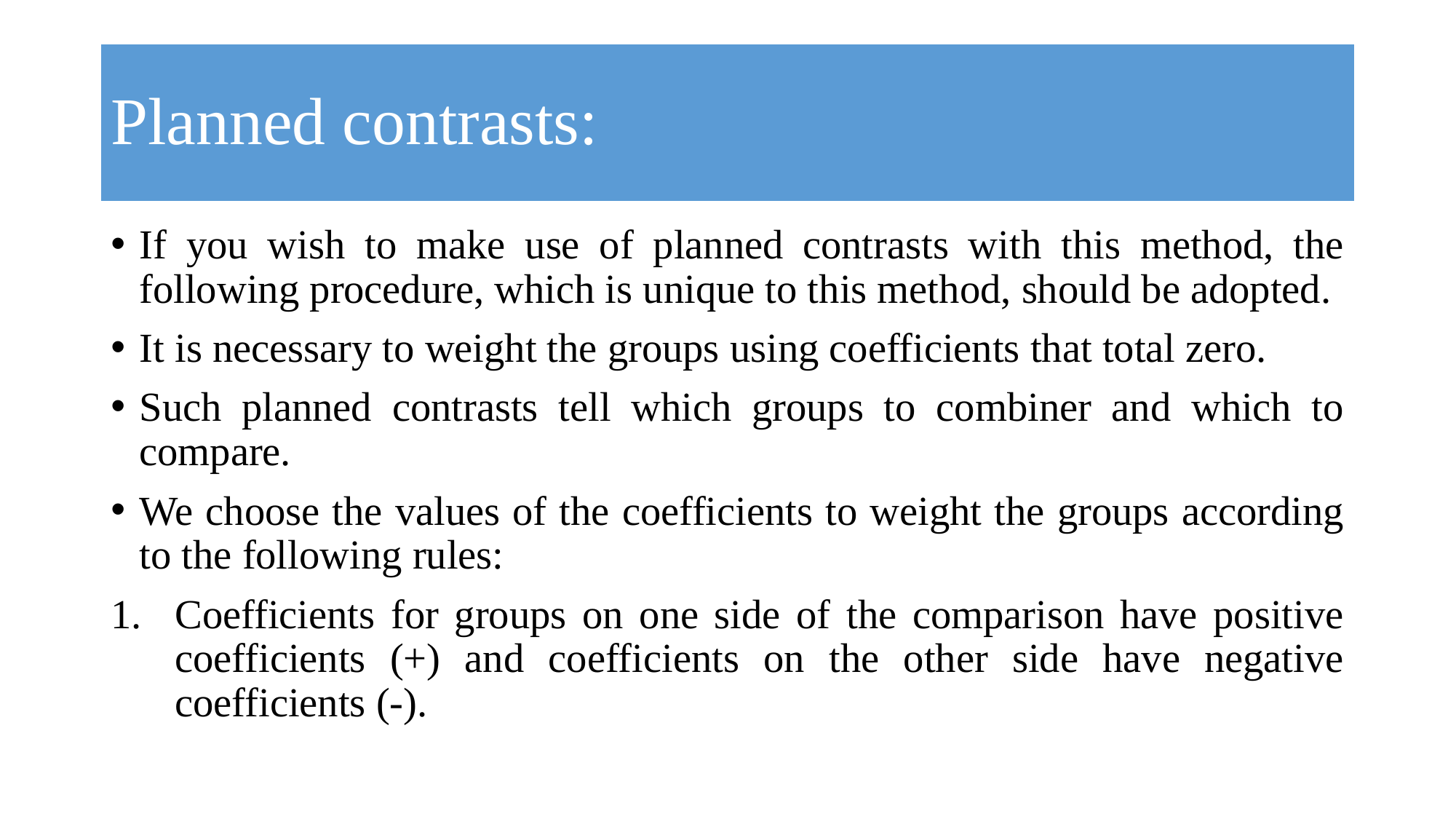

# Planned contrasts:
If you wish to make use of planned contrasts with this method, the following procedure, which is unique to this method, should be adopted.
It is necessary to weight the groups using coefficients that total zero.
Such planned contrasts tell which groups to combiner and which to compare.
We choose the values of the coefficients to weight the groups according to the following rules:
Coefficients for groups on one side of the comparison have positive coefficients (+) and coefficients on the other side have negative coefficients (-).